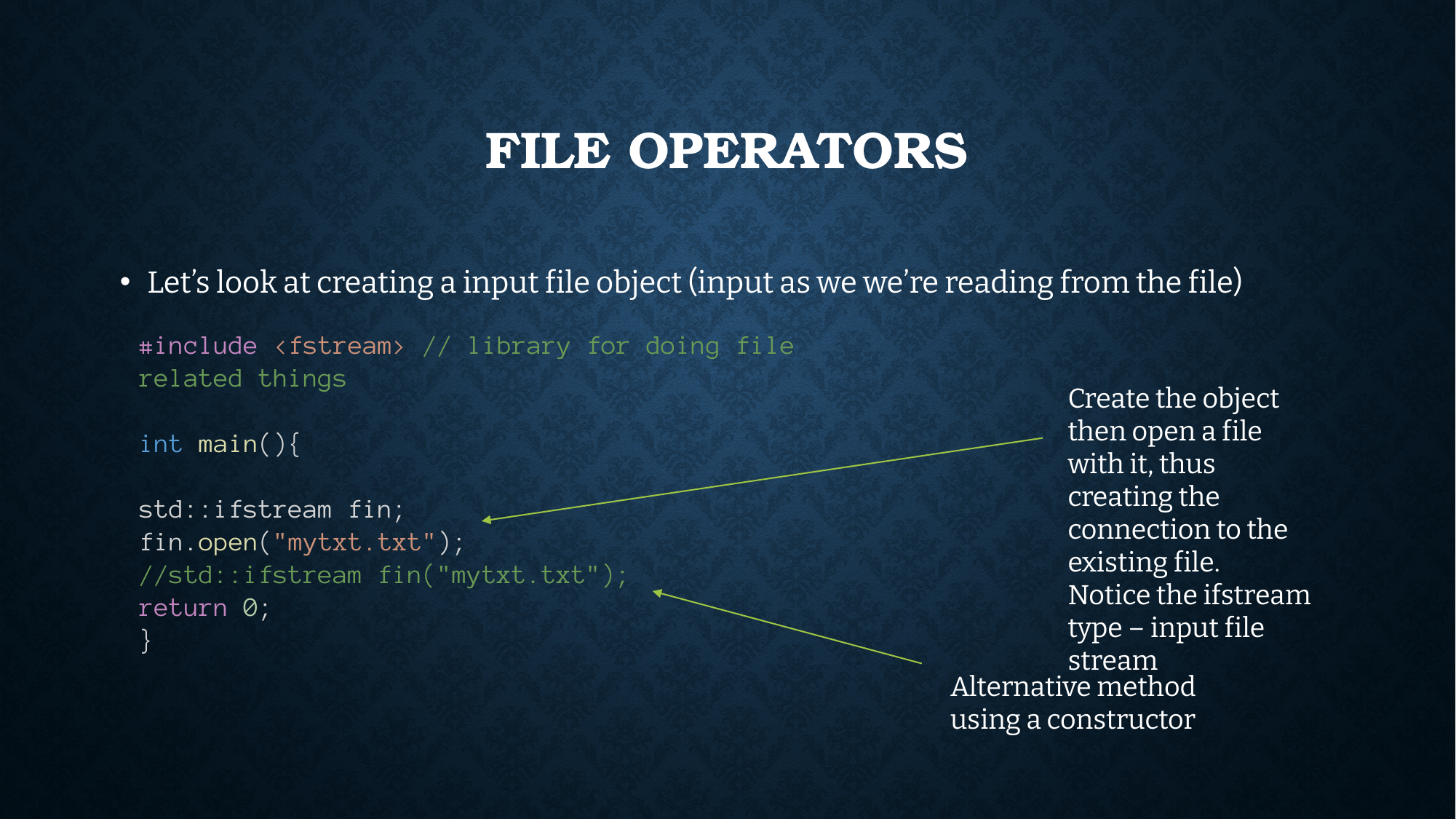

# File Operators
Let’s look at creating a input file object (input as we we’re reading from the file)
#include <fstream> // library for doing file related things
int main(){
std::ifstream fin;
fin.open("mytxt.txt");
//std::ifstream fin("mytxt.txt");
return 0;
}
Create the object then open a file with it, thus creating the connection to the existing file.
Notice the ifstream type – input file stream
Alternative method using a constructor